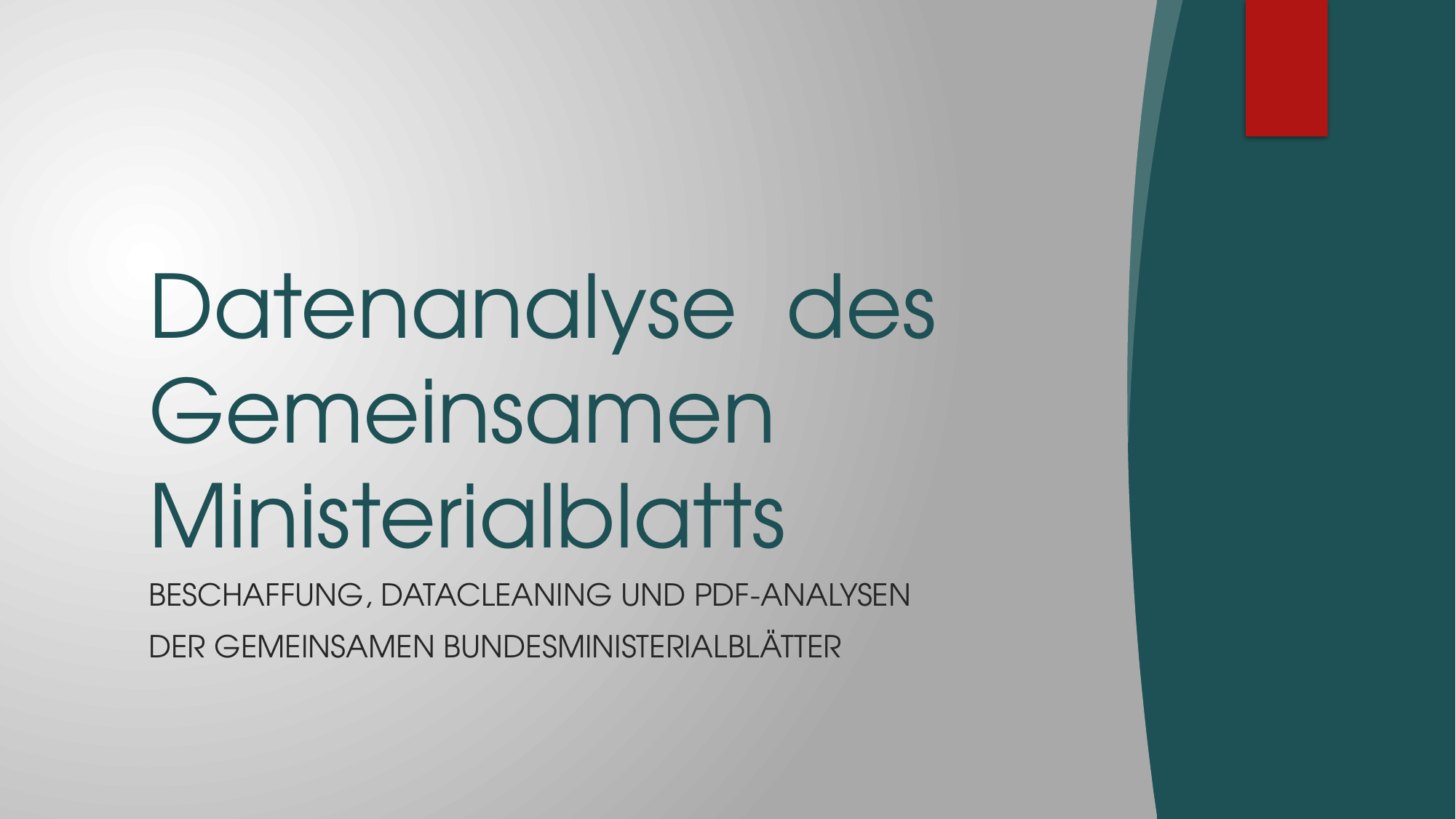

# Datenanalyse  des Gemeinsamen Ministerialblatts
Beschaffung, datacleaning und pdf-analysen
der gemeinsamen Bundesministerialblätter